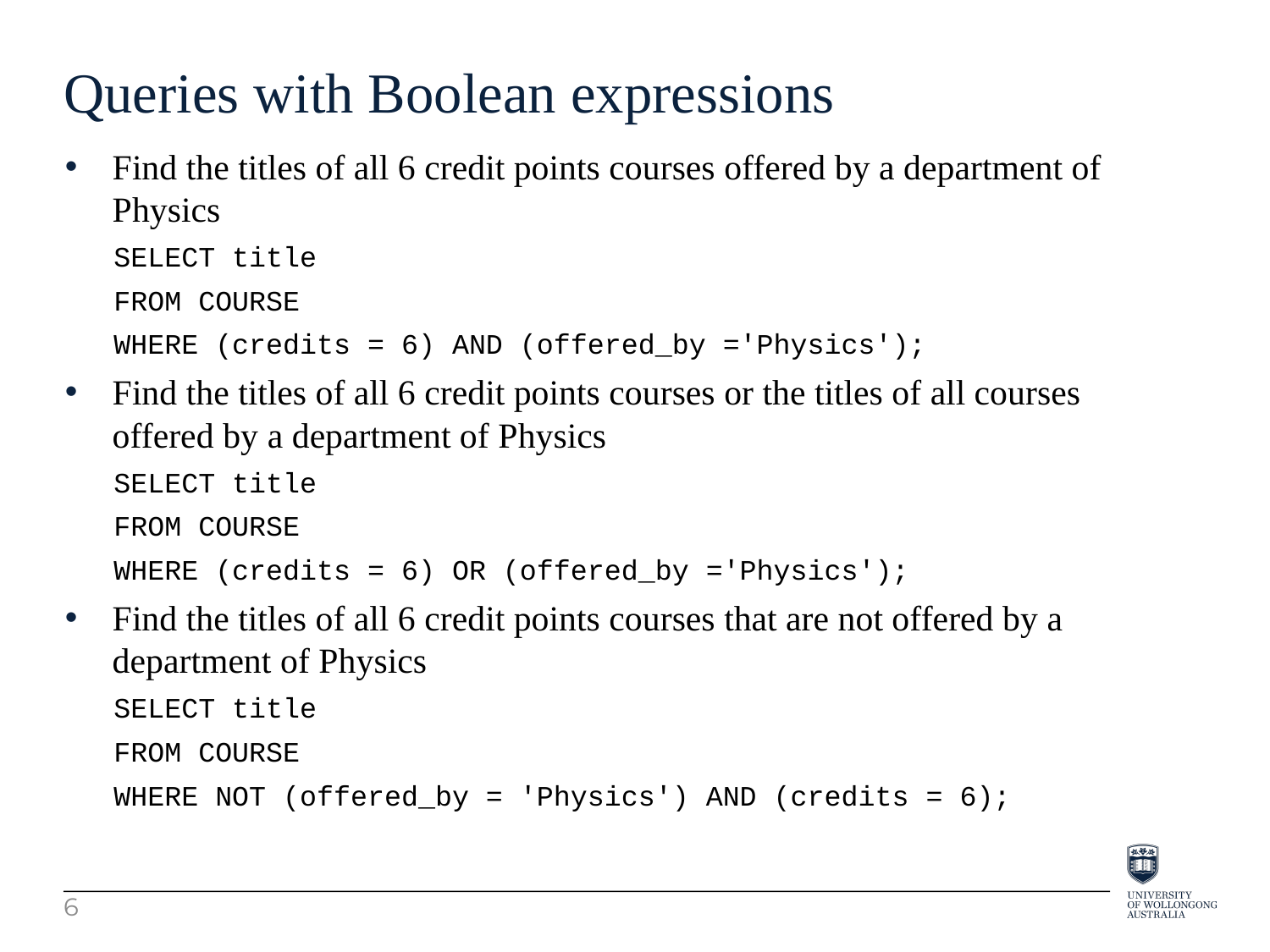

Queries with Boolean expressions
Find the titles of all 6 credit points courses offered by a department of Physics
SELECT title
FROM COURSE
WHERE (credits = 6) AND (offered_by ='Physics');
Find the titles of all 6 credit points courses or the titles of all courses offered by a department of Physics
SELECT title
FROM COURSE
WHERE (credits = 6) OR (offered_by ='Physics');
Find the titles of all 6 credit points courses that are not offered by a department of Physics
SELECT title
FROM COURSE
WHERE NOT (offered_by = 'Physics') AND (credits = 6);
6